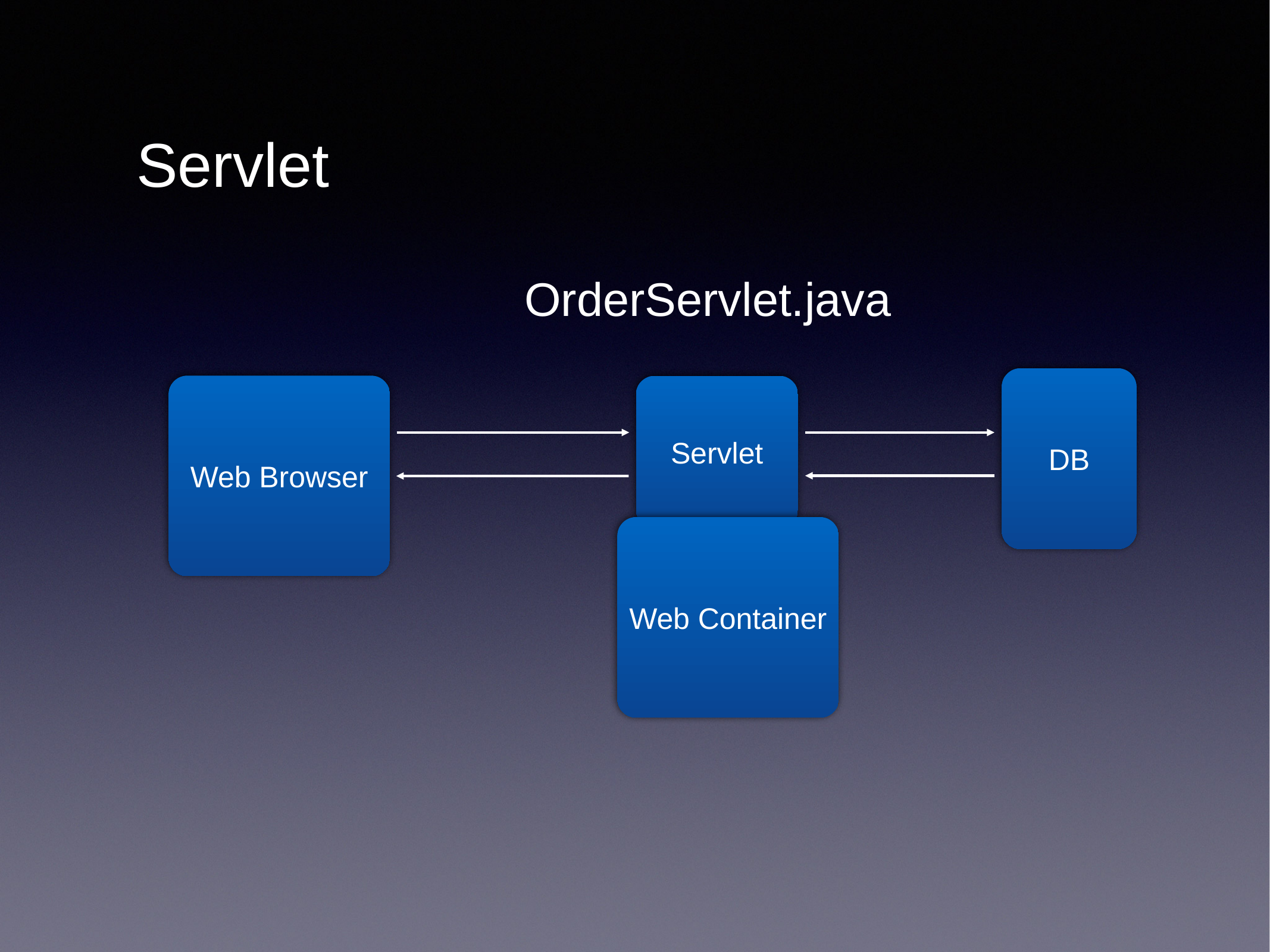

Servlet
OrderServlet.java
DB
Web Browser
Servlet

Web Container